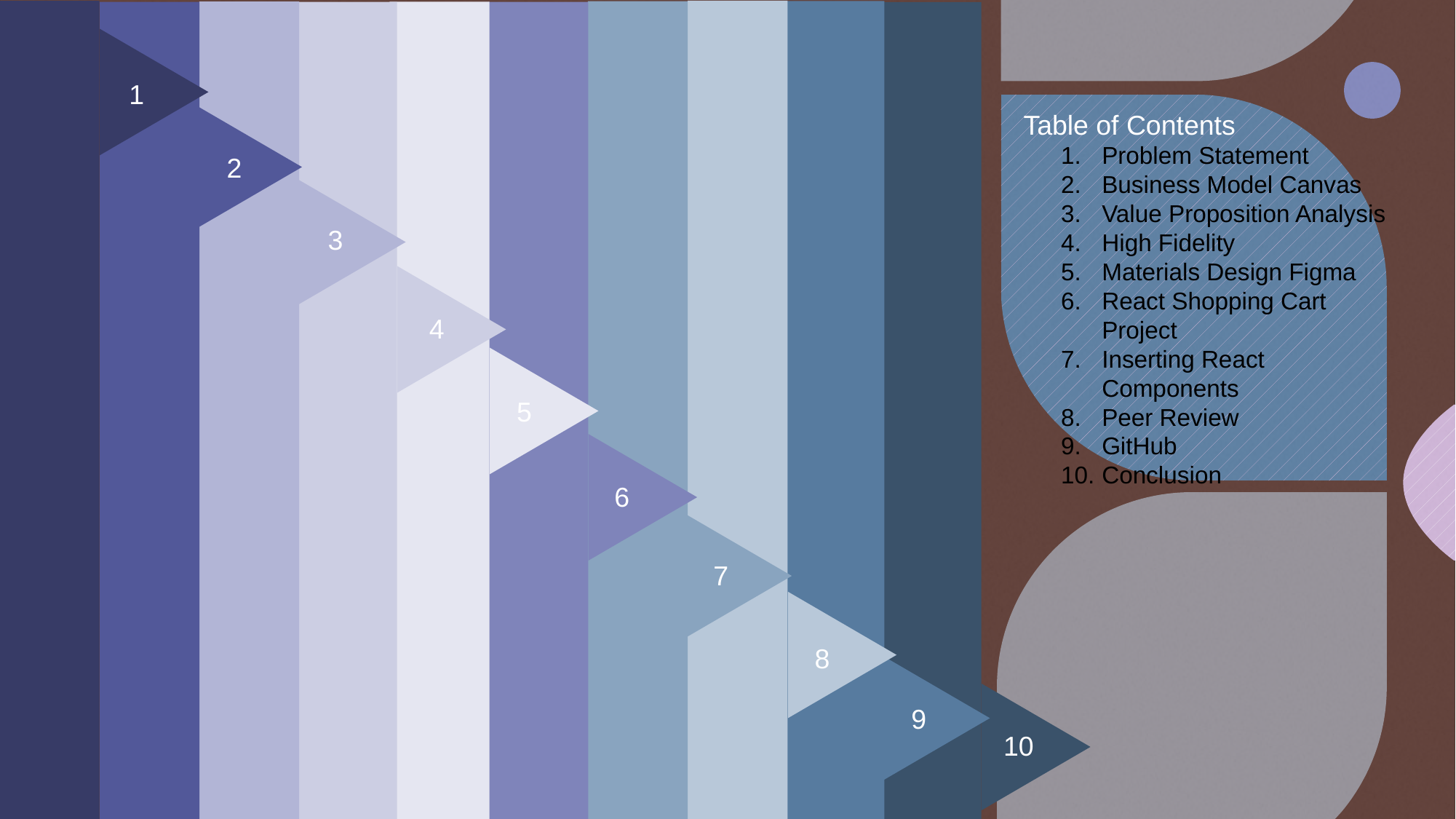

8

1

9

7

3

5

2

4

6

10
Table of Contents
Problem Statement
Business Model Canvas
Value Proposition Analysis
High Fidelity
Materials Design Figma
React Shopping Cart Project
Inserting React Components
Peer Review
GitHub
Conclusion